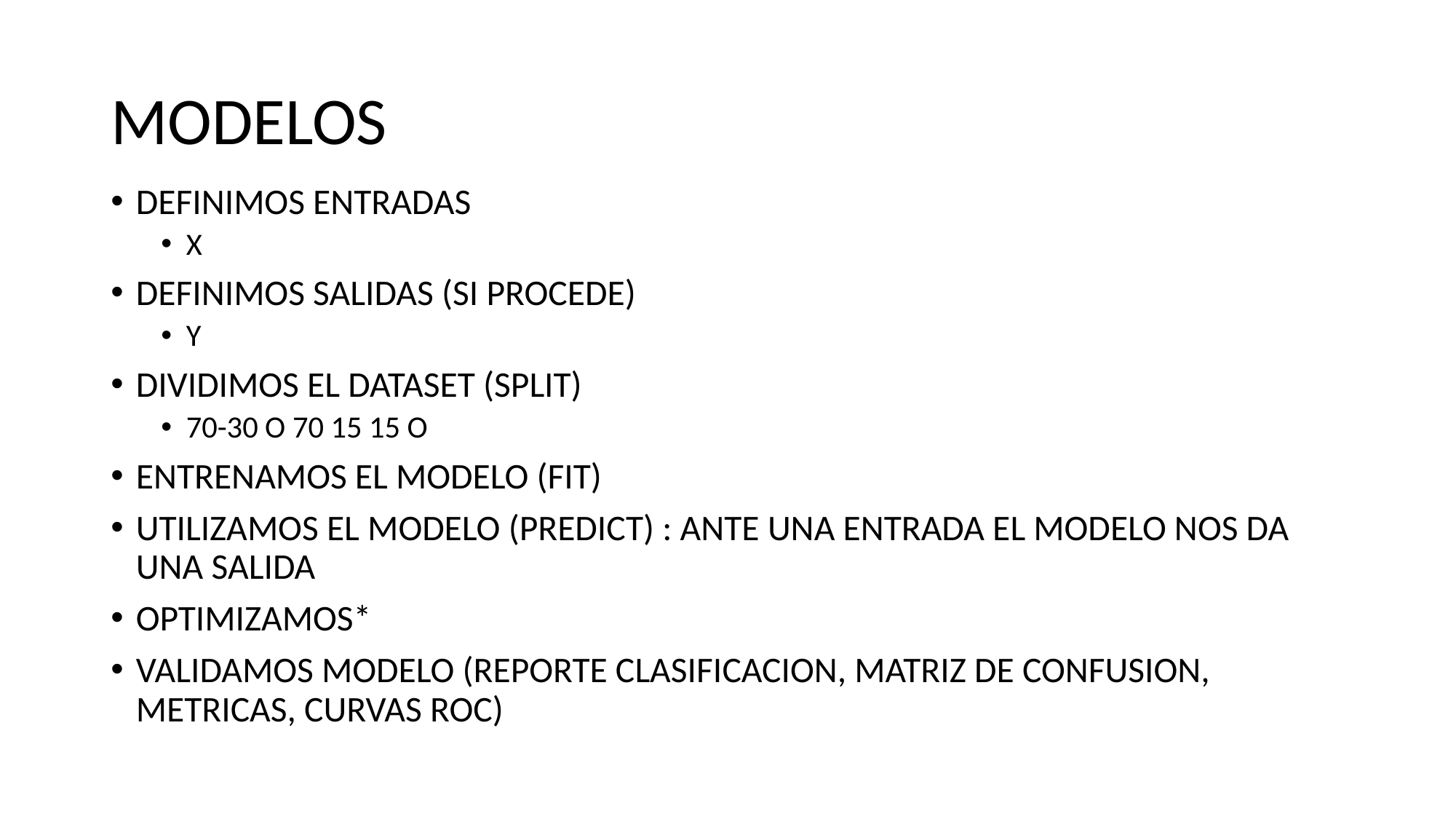

# MODELOS
DEFINIMOS ENTRADAS
X
DEFINIMOS SALIDAS (SI PROCEDE)
Y
DIVIDIMOS EL DATASET (SPLIT)
70-30 O 70 15 15 O
ENTRENAMOS EL MODELO (FIT)
UTILIZAMOS EL MODELO (PREDICT) : ANTE UNA ENTRADA EL MODELO NOS DA UNA SALIDA
OPTIMIZAMOS*
VALIDAMOS MODELO (REPORTE CLASIFICACION, MATRIZ DE CONFUSION, METRICAS, CURVAS ROC)